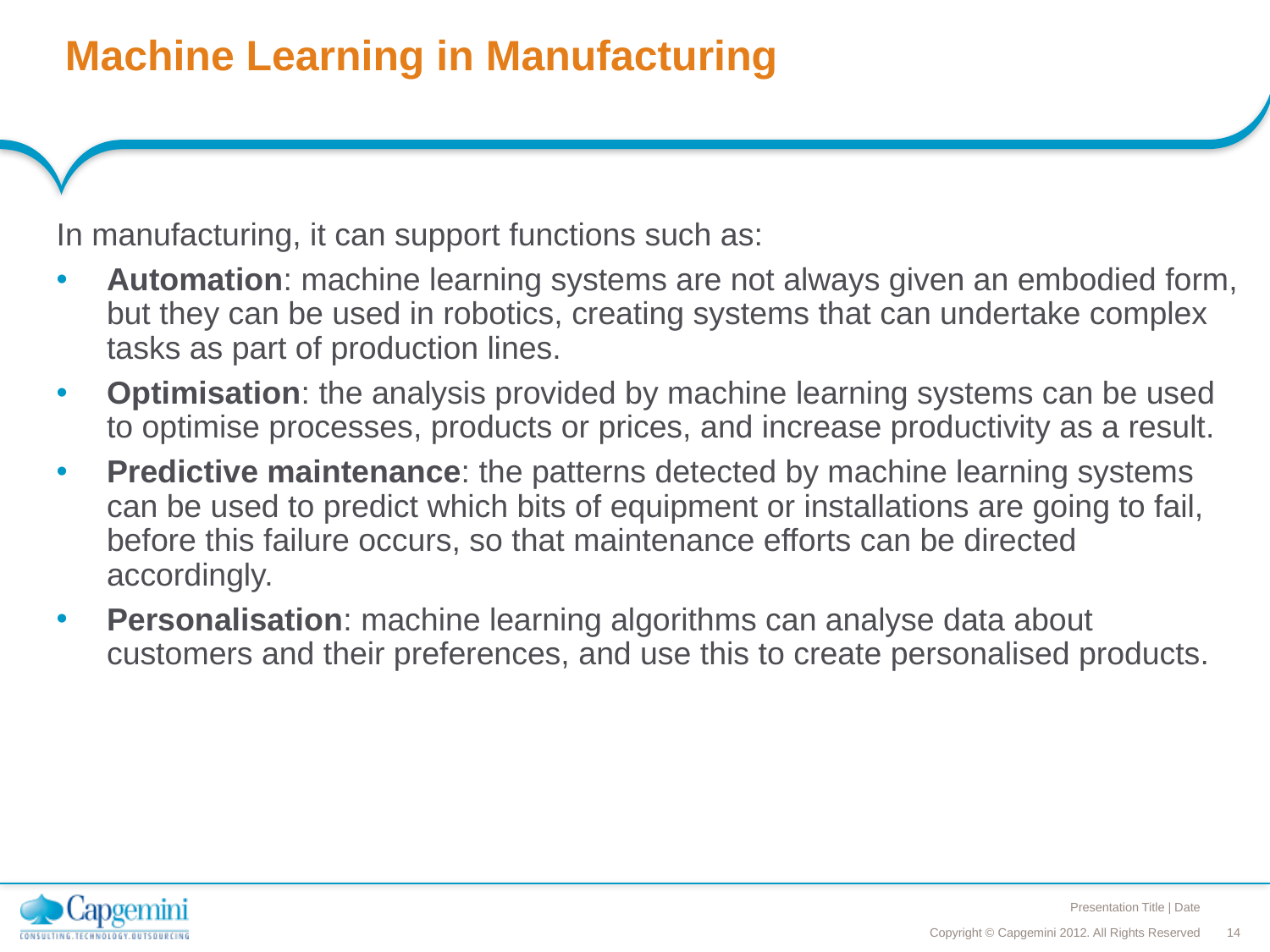

# Machine Learning in Manufacturing
In manufacturing, it can support functions such as:
Automation: machine learning systems are not always given an embodied form, but they can be used in robotics, creating systems that can undertake complex tasks as part of production lines.
Optimisation: the analysis provided by machine learning systems can be used to optimise processes, products or prices, and increase productivity as a result.
Predictive maintenance: the patterns detected by machine learning systems can be used to predict which bits of equipment or installations are going to fail, before this failure occurs, so that maintenance efforts can be directed accordingly.
Personalisation: machine learning algorithms can analyse data about customers and their preferences, and use this to create personalised products.